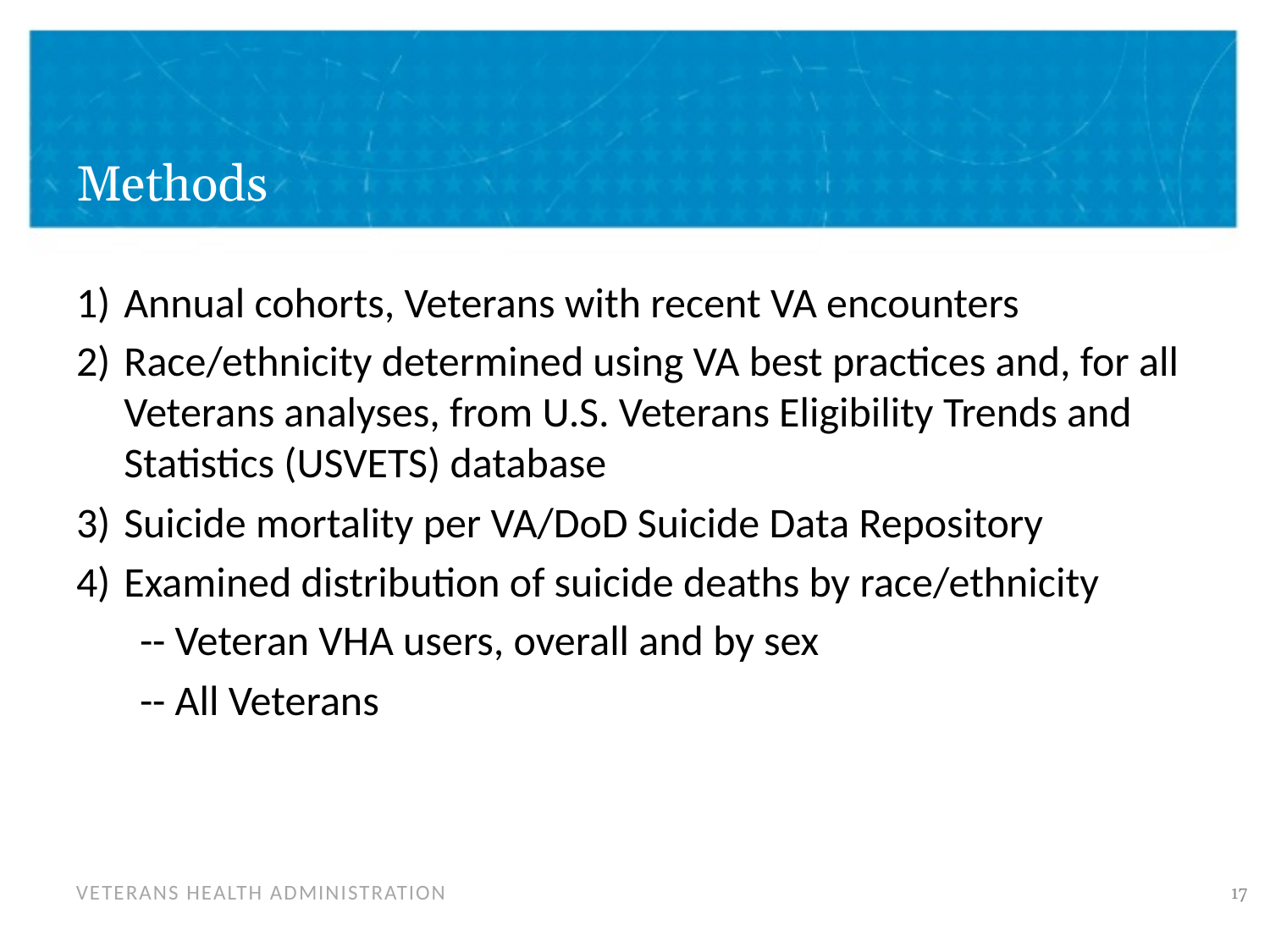

# Methods
Annual cohorts, Veterans with recent VA encounters
Race/ethnicity determined using VA best practices and, for all Veterans analyses, from U.S. Veterans Eligibility Trends and Statistics (USVETS) database
Suicide mortality per VA/DoD Suicide Data Repository
Examined distribution of suicide deaths by race/ethnicity
-- Veteran VHA users, overall and by sex
-- All Veterans
17